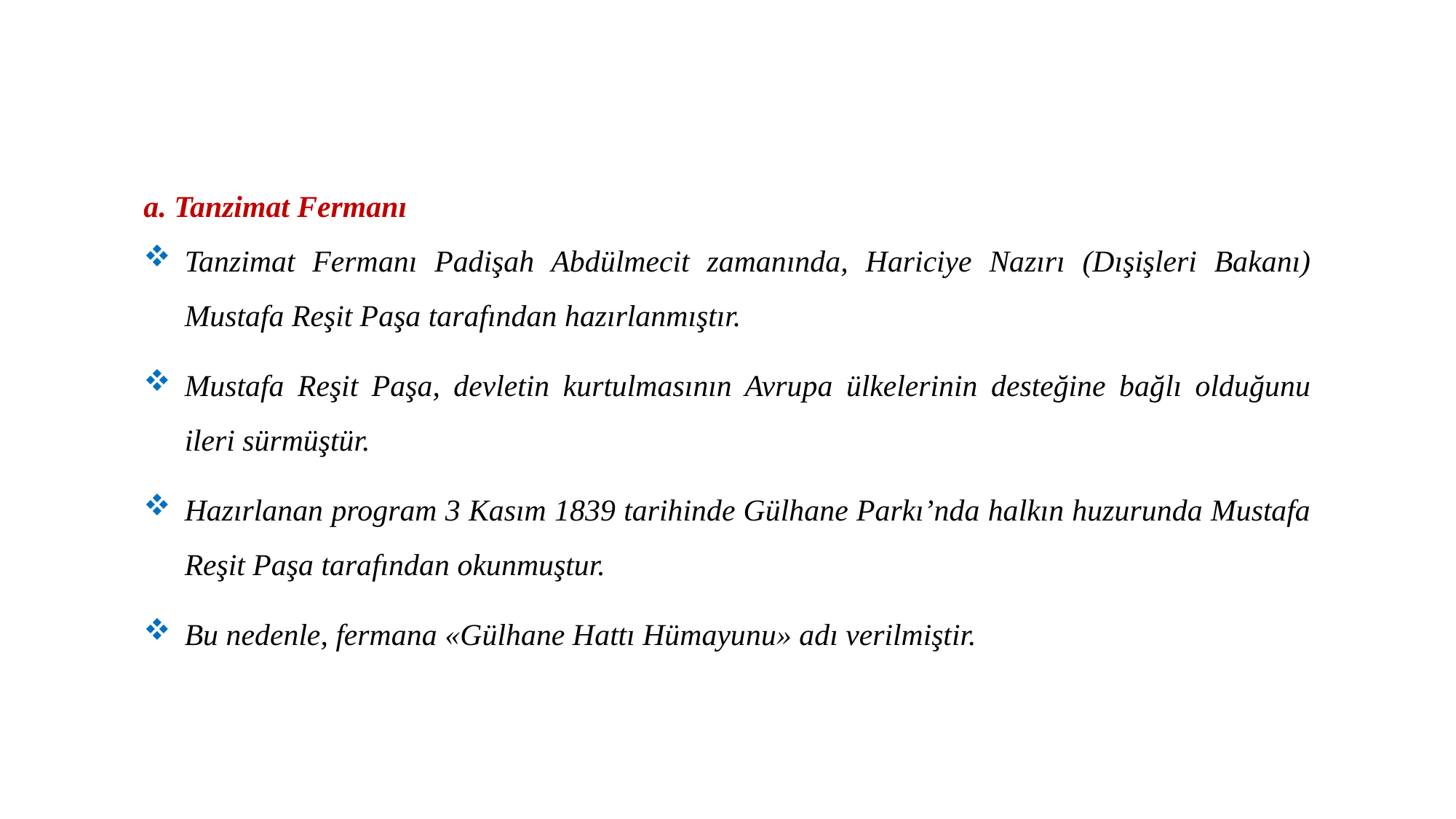

Tanzimat Fermanı
Tanzimat Fermanı Padişah Abdülmecit zamanında, Hariciye Nazırı (Dışişleri Bakanı) Mustafa Reşit Paşa tarafından hazırlanmıştır.
Mustafa Reşit Paşa, devletin kurtulmasının Avrupa ülkelerinin desteğine bağlı olduğunu ileri sürmüştür.
Hazırlanan program 3 Kasım 1839 tarihinde Gülhane Parkı’nda halkın huzurunda Mustafa Reşit Paşa tarafından okunmuştur.
Bu nedenle, fermana «Gülhane Hattı Hümayunu» adı verilmiştir.